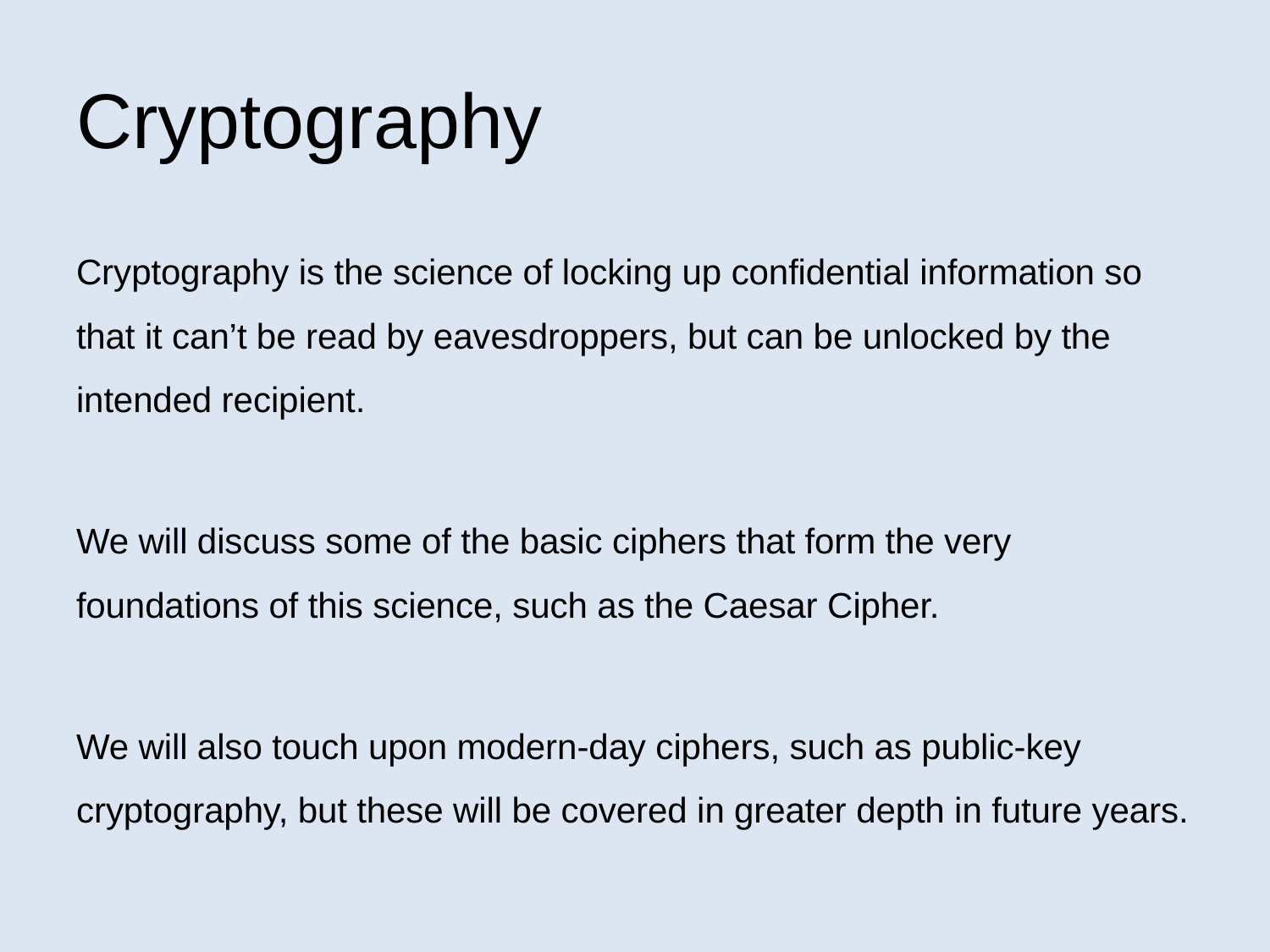

# Cryptography
Cryptography is the science of locking up confidential information so that it can’t be read by eavesdroppers, but can be unlocked by the intended recipient.

We will discuss some of the basic ciphers that form the very foundations of this science, such as the Caesar Cipher.

We will also touch upon modern-day ciphers, such as public-key cryptography, but these will be covered in greater depth in future years.